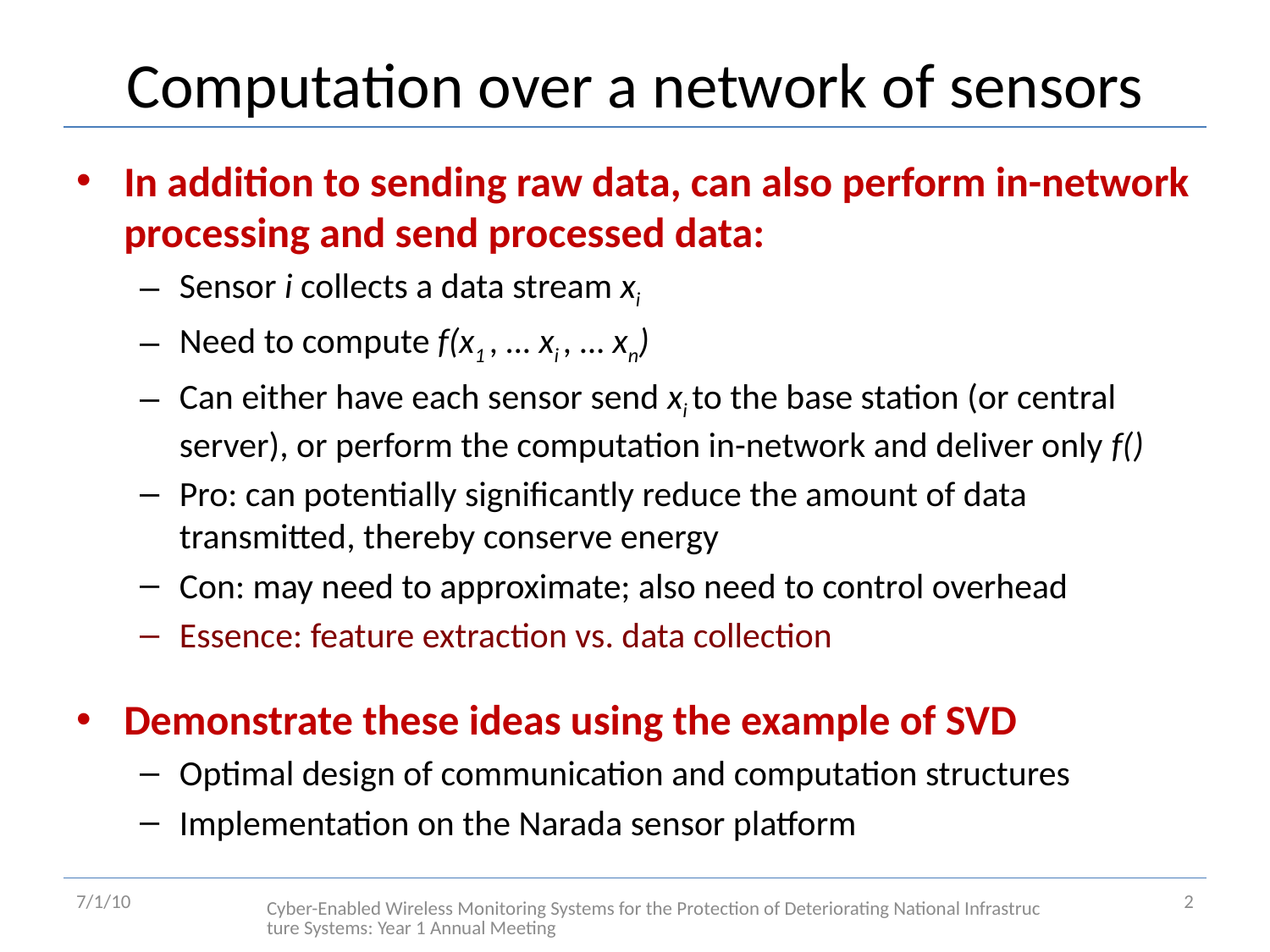

# Computation over a network of sensors
In addition to sending raw data, can also perform in-network processing and send processed data:
Sensor i collects a data stream xi
Need to compute f(x1 , … xi , … xn)
Can either have each sensor send xi to the base station (or central server), or perform the computation in-network and deliver only f()
Pro: can potentially significantly reduce the amount of data transmitted, thereby conserve energy
Con: may need to approximate; also need to control overhead
Essence: feature extraction vs. data collection

Demonstrate these ideas using the example of SVD
Optimal design of communication and computation structures
Implementation on the Narada sensor platform
7/1/10
Cyber-Enabled Wireless Monitoring Systems for the Protection of Deteriorating National Infrastructure Systems: Year 1 Annual Meeting
2